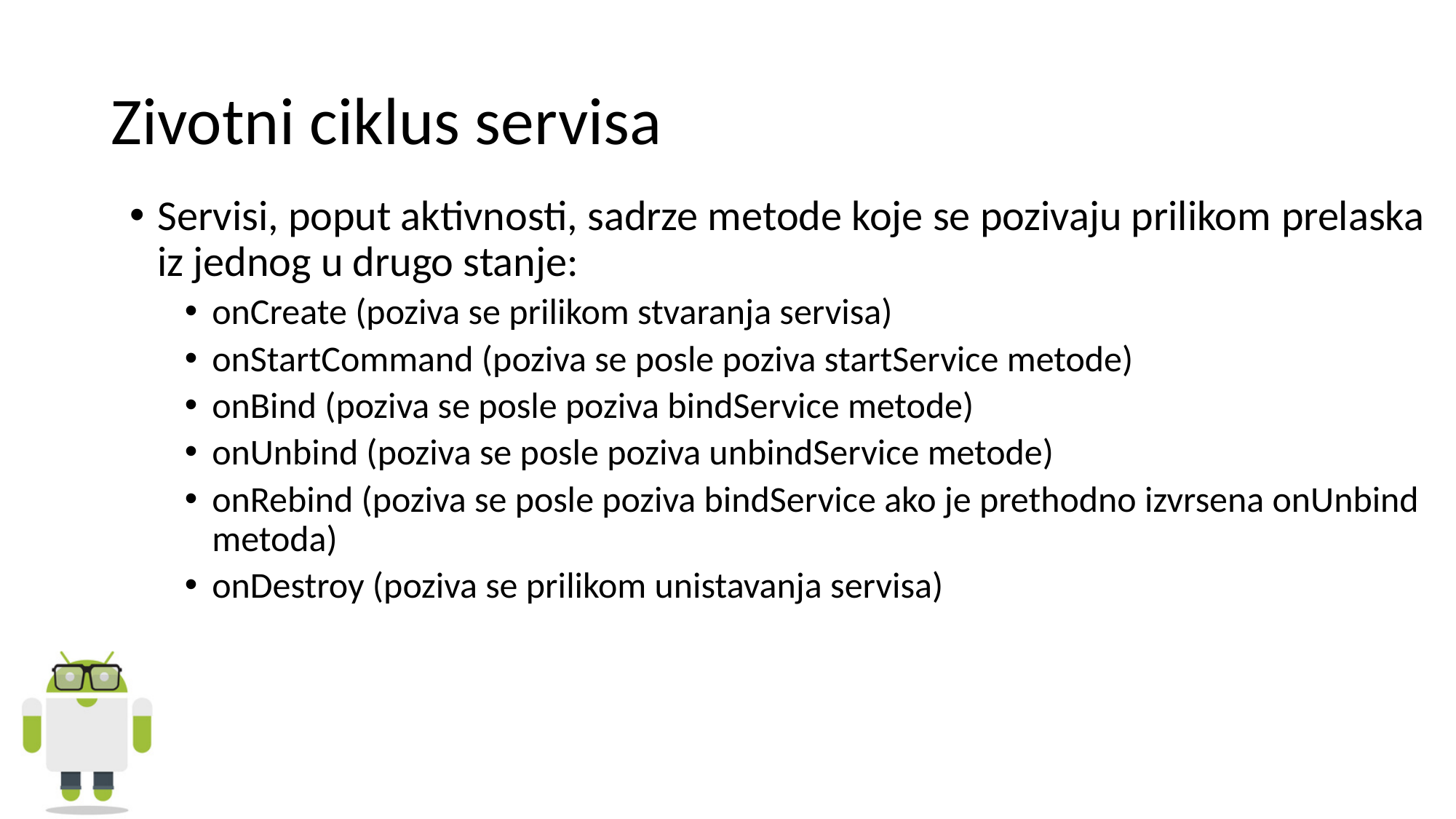

# Zivotni ciklus servisa
Servisi, poput aktivnosti, sadrze metode koje se pozivaju prilikom prelaska iz jednog u drugo stanje:
onCreate (poziva se prilikom stvaranja servisa)
onStartCommand (poziva se posle poziva startService metode)
onBind (poziva se posle poziva bindService metode)
onUnbind (poziva se posle poziva unbindService metode)
onRebind (poziva se posle poziva bindService ako je prethodno izvrsena onUnbind metoda)
onDestroy (poziva se prilikom unistavanja servisa)